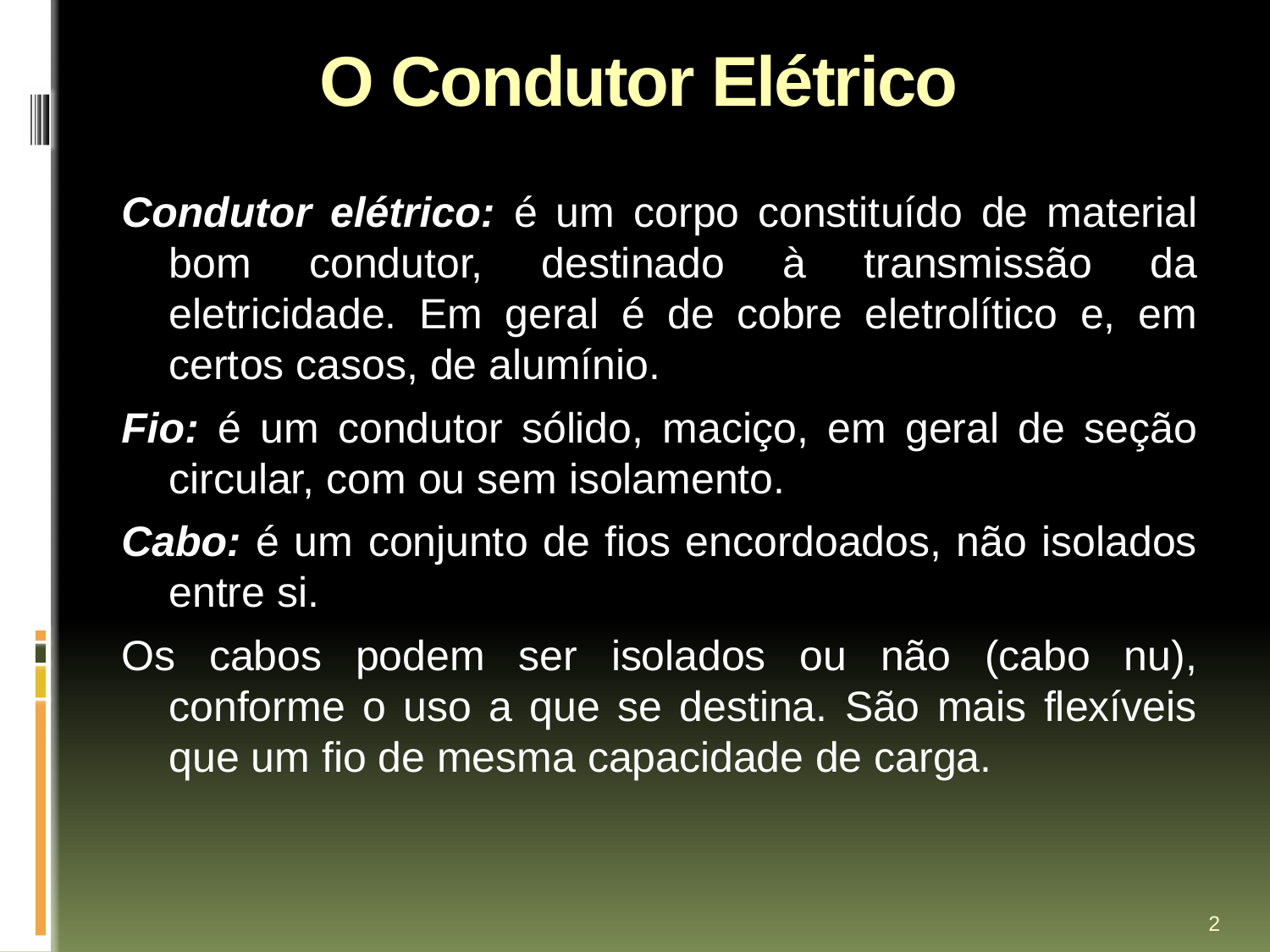

# O Condutor Elétrico
Condutor elétrico: é um corpo constituído de material bom condutor, destinado à transmissão da eletricidade. Em geral é de cobre eletrolítico e, em certos casos, de alumínio.
Fio: é um condutor sólido, maciço, em geral de seção circular, com ou sem isolamento.
Cabo: é um conjunto de fios encordoados, não isolados entre si.
Os cabos podem ser isolados ou não (cabo nu), conforme o uso a que se destina. São mais flexíveis que um fio de mesma capacidade de carga.

2